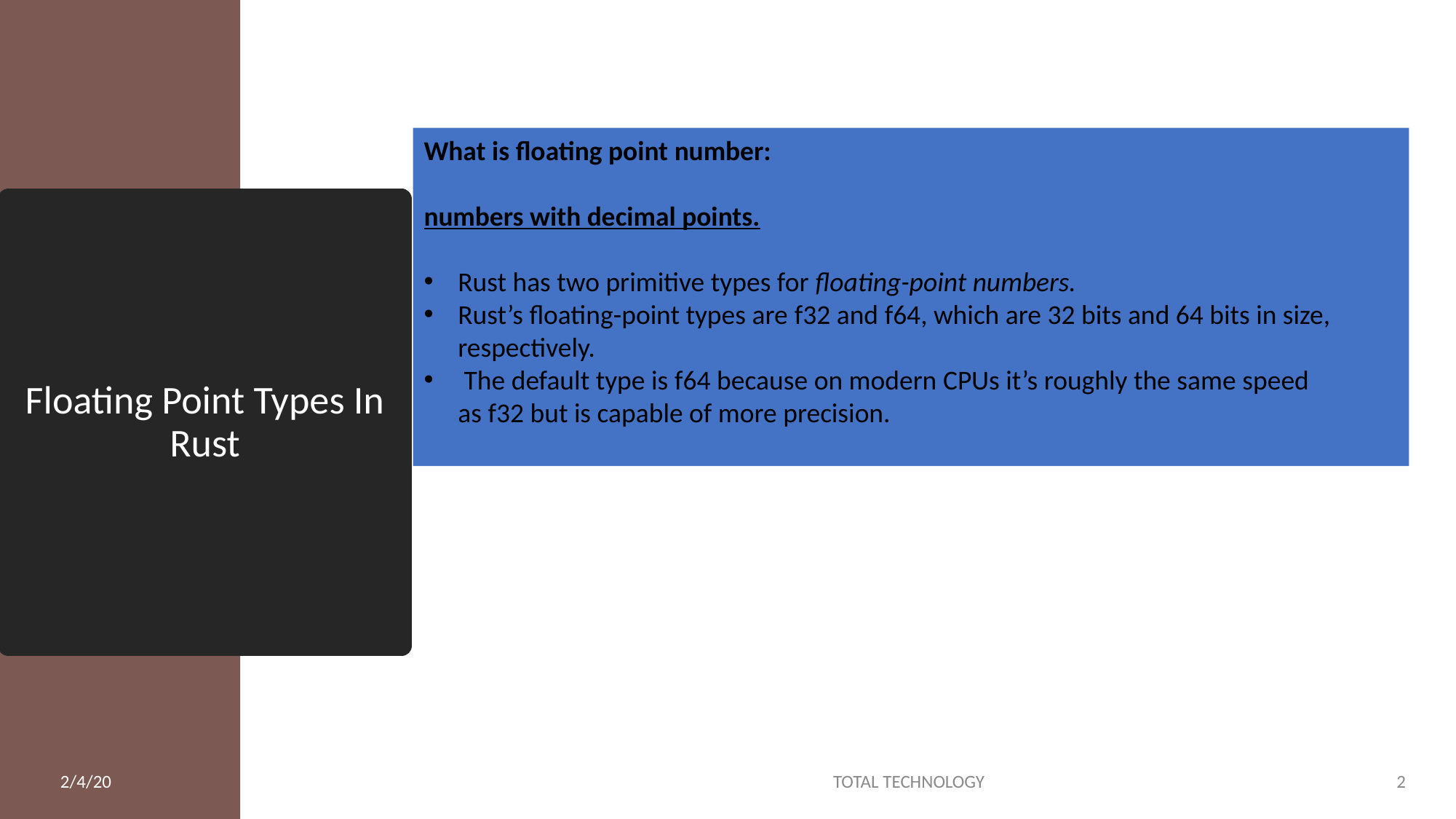

What is floating point number:

numbers with decimal points.

Rust has two primitive types for floating-point numbers.
Rust’s floating-point types are f32 and f64, which are 32 bits and 64 bits in size, respectively.
 The default type is f64 because on modern CPUs it’s roughly the same speed as f32 but is capable of more precision.

# Floating Point Types In Rust
2/4/20
TOTAL TECHNOLOGY
2